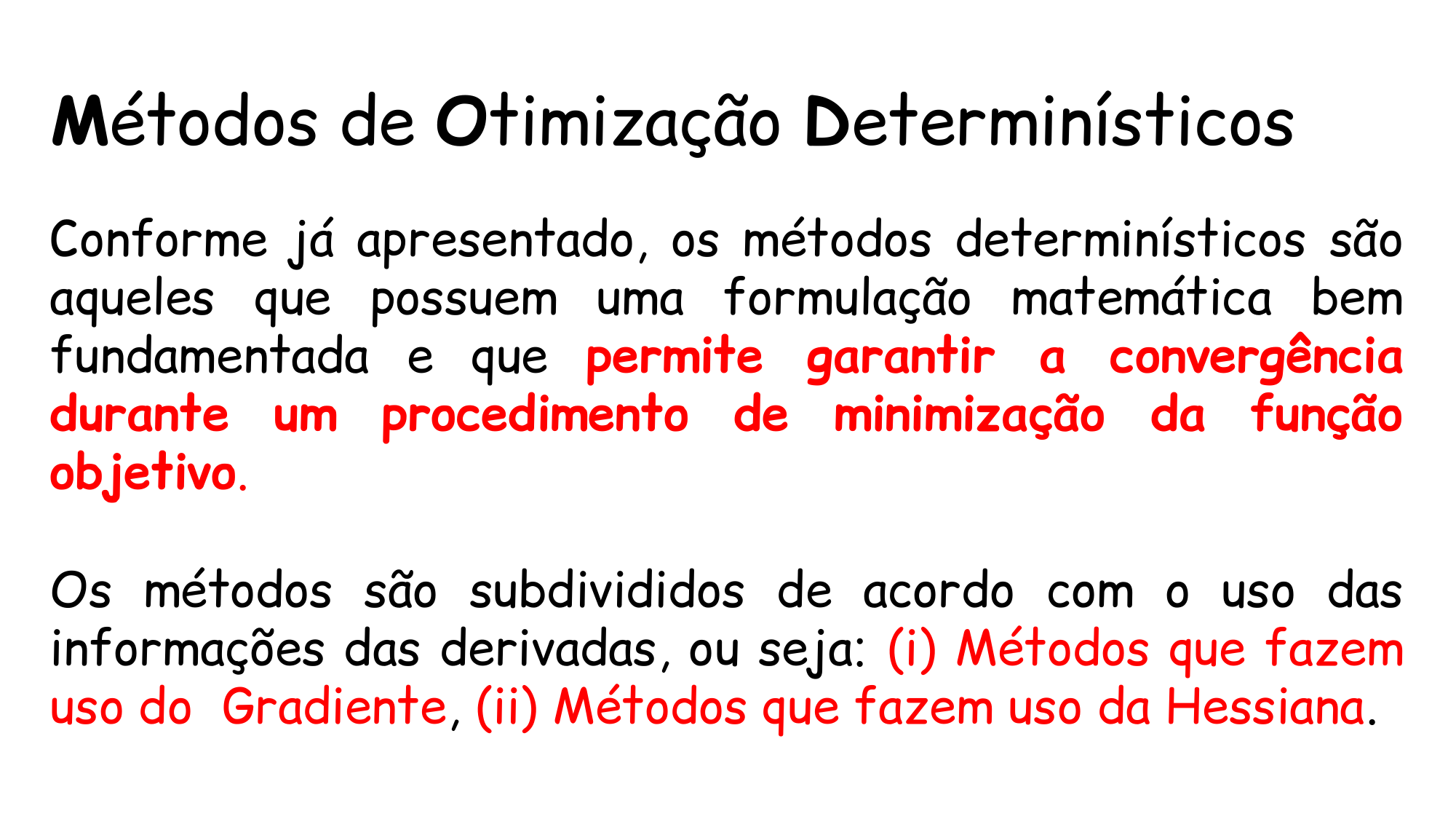

# Métodos de Otimização Determinísticos
Conforme já apresentado, os métodos determinísticos são aqueles que possuem uma formulação matemática bem fundamentada e que permite garantir a convergência durante um procedimento de minimização da função objetivo.
Os métodos são subdivididos de acordo com o uso das informações das derivadas, ou seja: (i) Métodos que fazem uso do  Gradiente, (ii) Métodos que fazem uso da Hessiana.